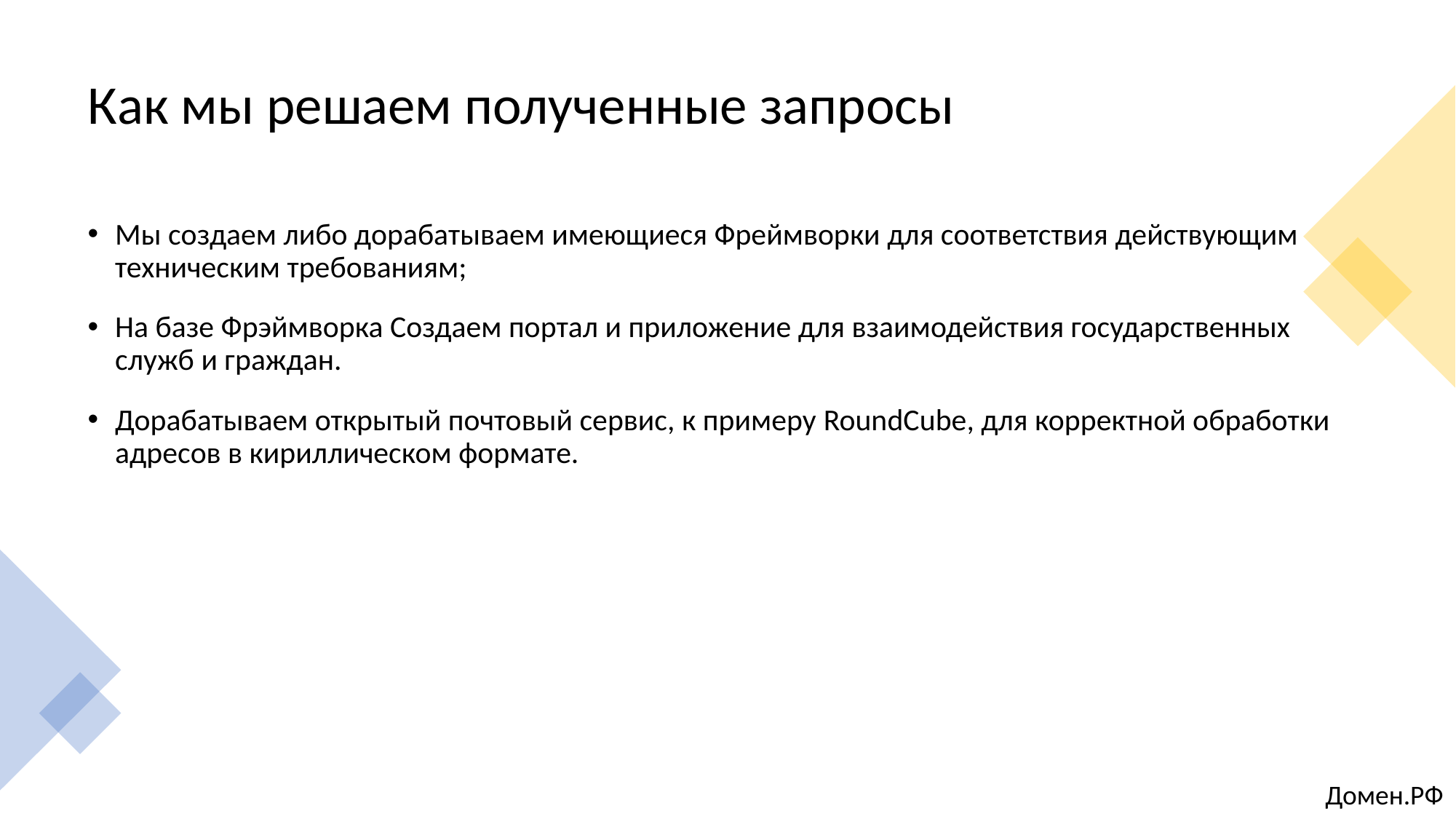

# Как мы решаем полученные запросы

Мы создаем либо дорабатываем имеющиеся Фреймворки для соответствия действующим техническим требованиям;
На базе Фрэймворка Создаем портал и приложение для взаимодействия государственных служб и граждан.
Дорабатываем открытый почтовый сервис, к примеру RoundСube, для корректной обработки адресов в кириллическом формате.

Домен.РФ